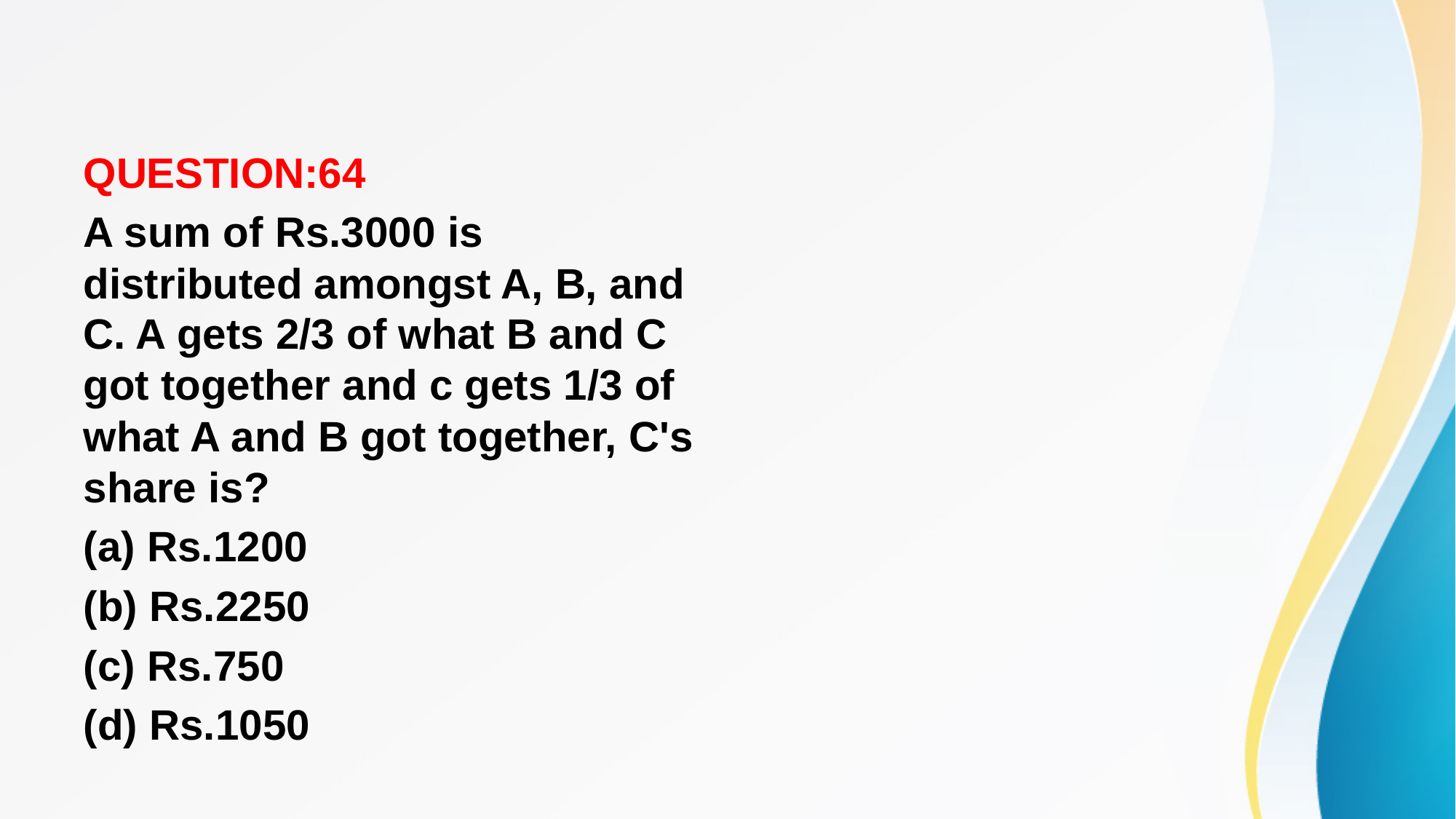

#
QUESTION:64
A sum of Rs.3000 is distributed amongst A, B, and C. A gets 2/3 of what B and C got together and c gets 1/3 of what A and B got together, C's share is?
(a) Rs.1200
(b) Rs.2250
(c) Rs.750
(d) Rs.1050